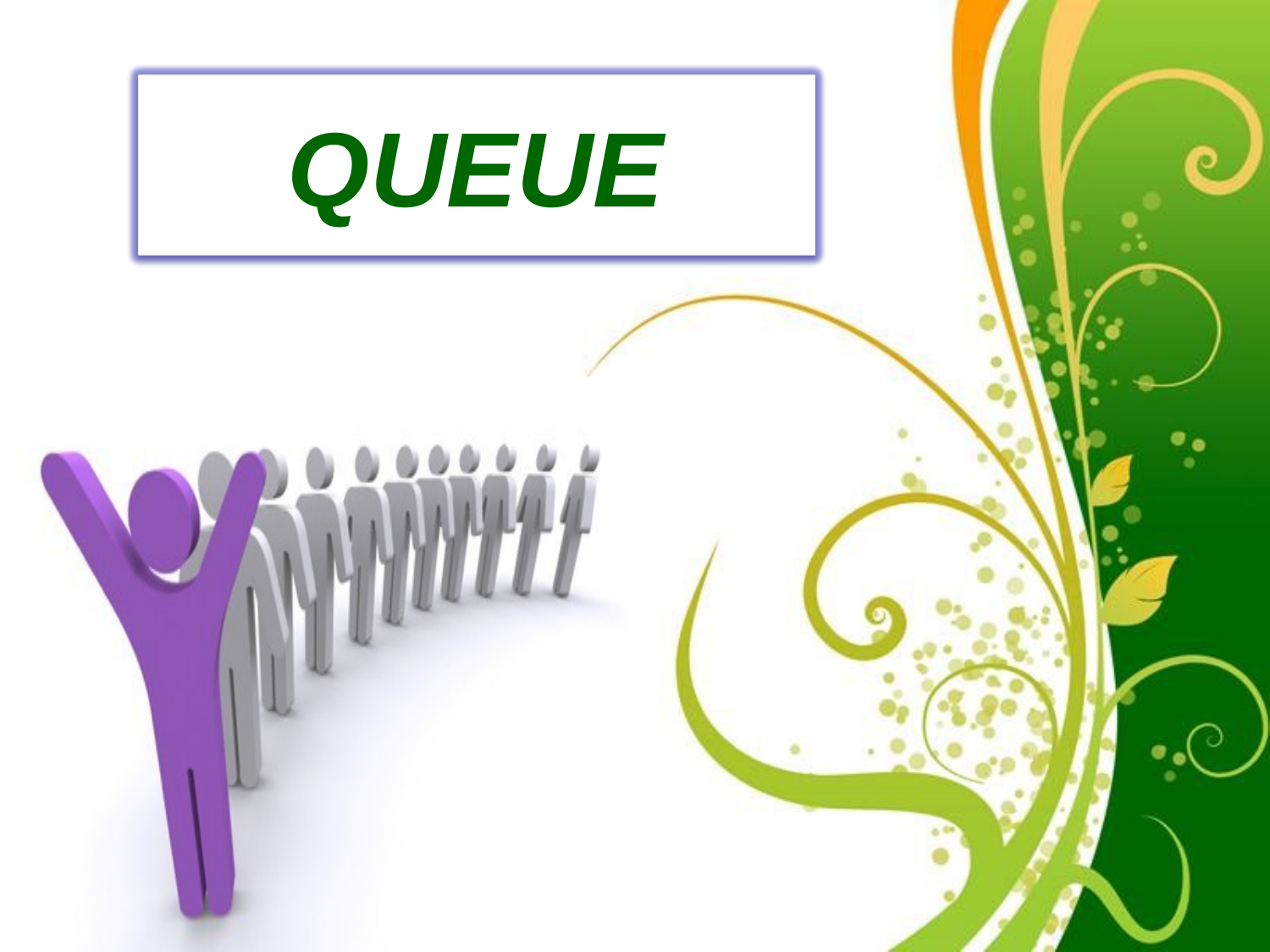

QUEUE

Free Powerpoint Templates
Free Powerpoint Templates	Page 1